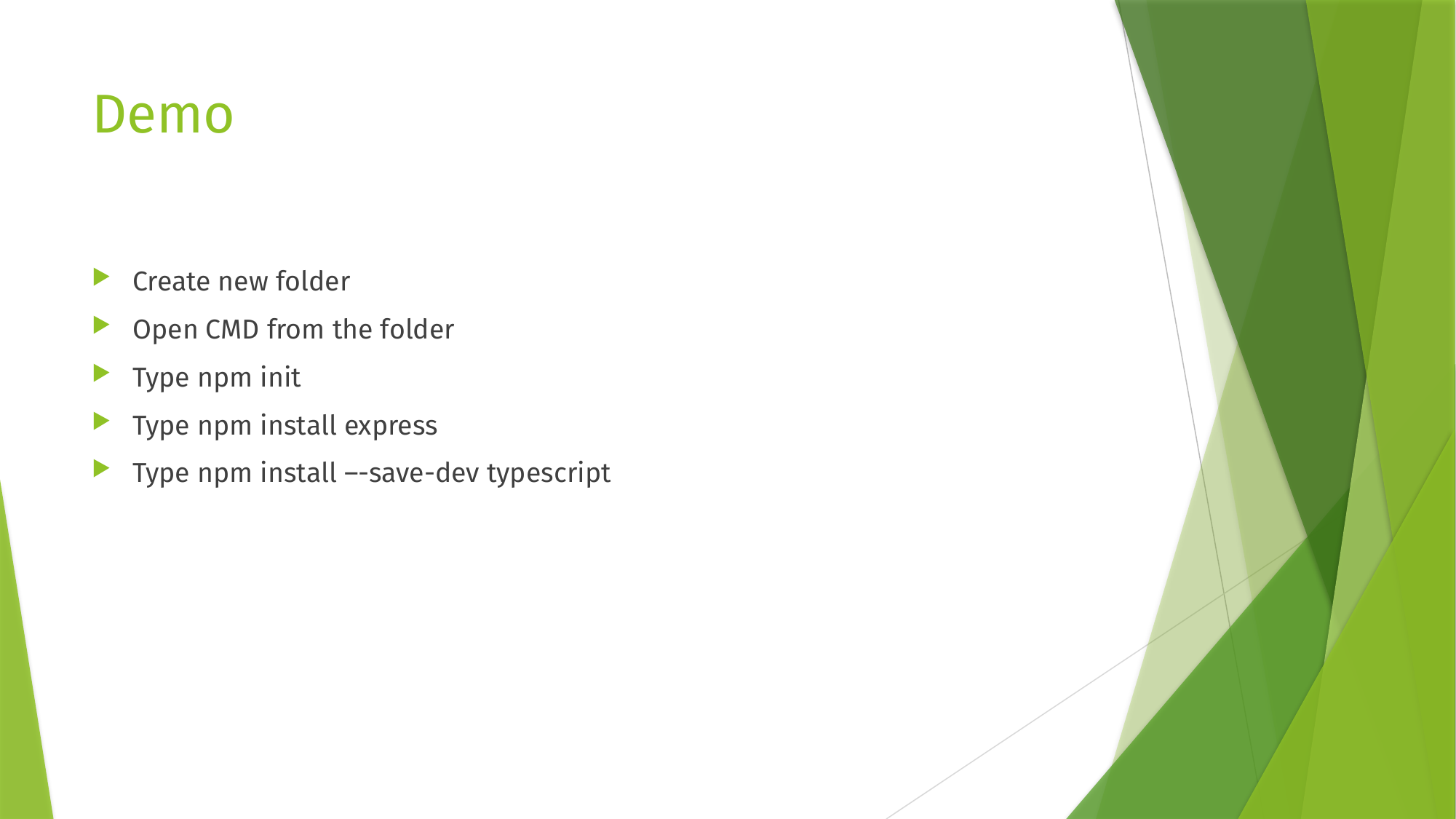

# Demo
Create new folder
Open CMD from the folder
Type npm init
Type npm install express
Type npm install –-save-dev typescript